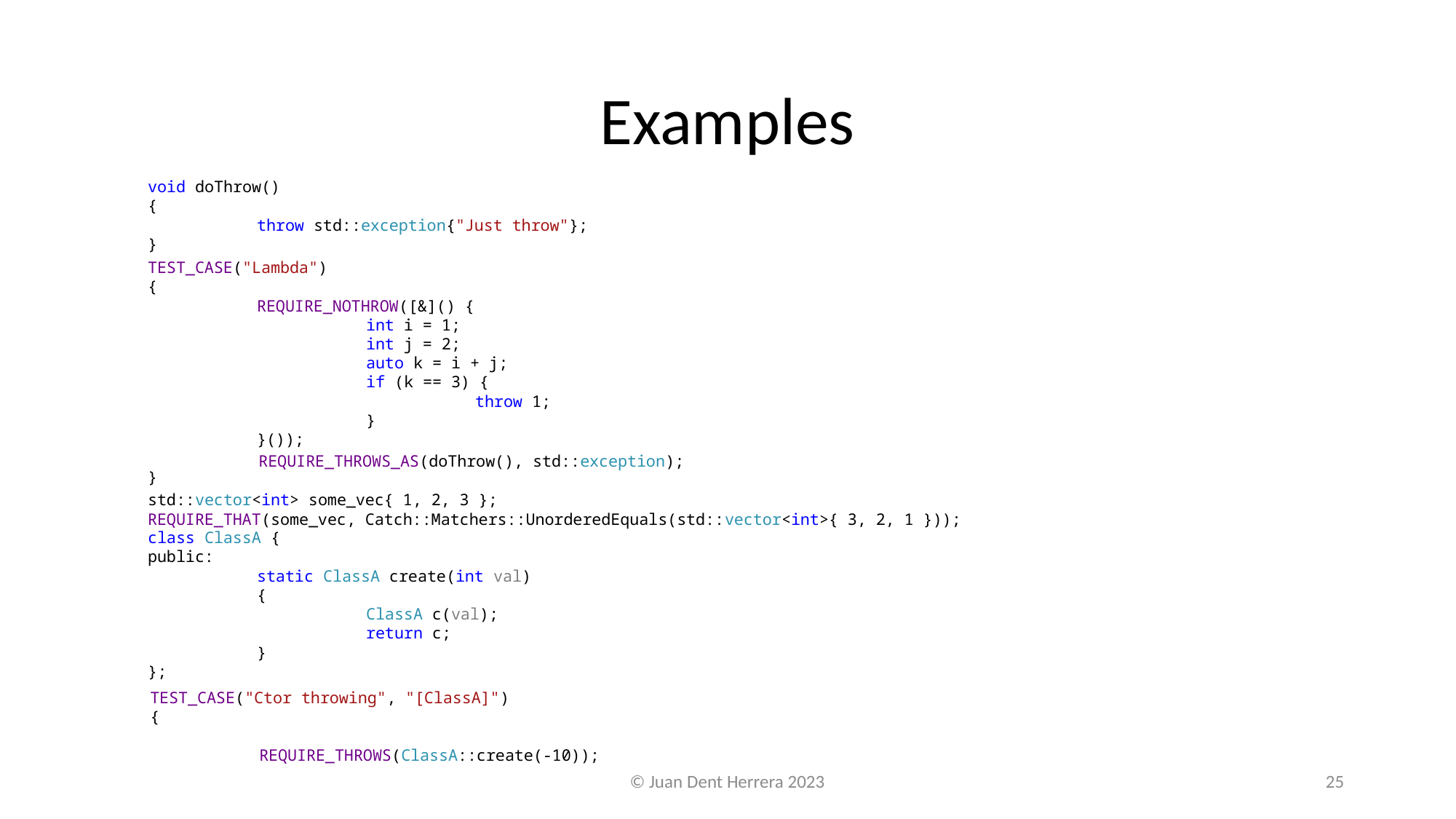

# Examples
void doThrow()
{
	throw std::exception{"Just throw"};
}
TEST_CASE("Lambda")
{
	REQUIRE_NOTHROW([&]() {
	int i = 1;
	int j = 2;
	auto k = i + j;
	if (k == 3) {
		throw 1;
	}
	}());

}

REQUIRE_THROWS_AS(doThrow(), std::exception);
std::vector<int> some_vec{ 1, 2, 3 };
REQUIRE_THAT(some_vec, Catch::Matchers::UnorderedEquals(std::vector<int>{ 3, 2, 1 }));
class ClassA {
public:
	static ClassA create(int val)
	{
		ClassA c(val);
		return c;
	}
};
TEST_CASE("Ctor throwing", "[ClassA]")
{

	REQUIRE_THROWS(ClassA::create(-10));
© Juan Dent Herrera 2023
25